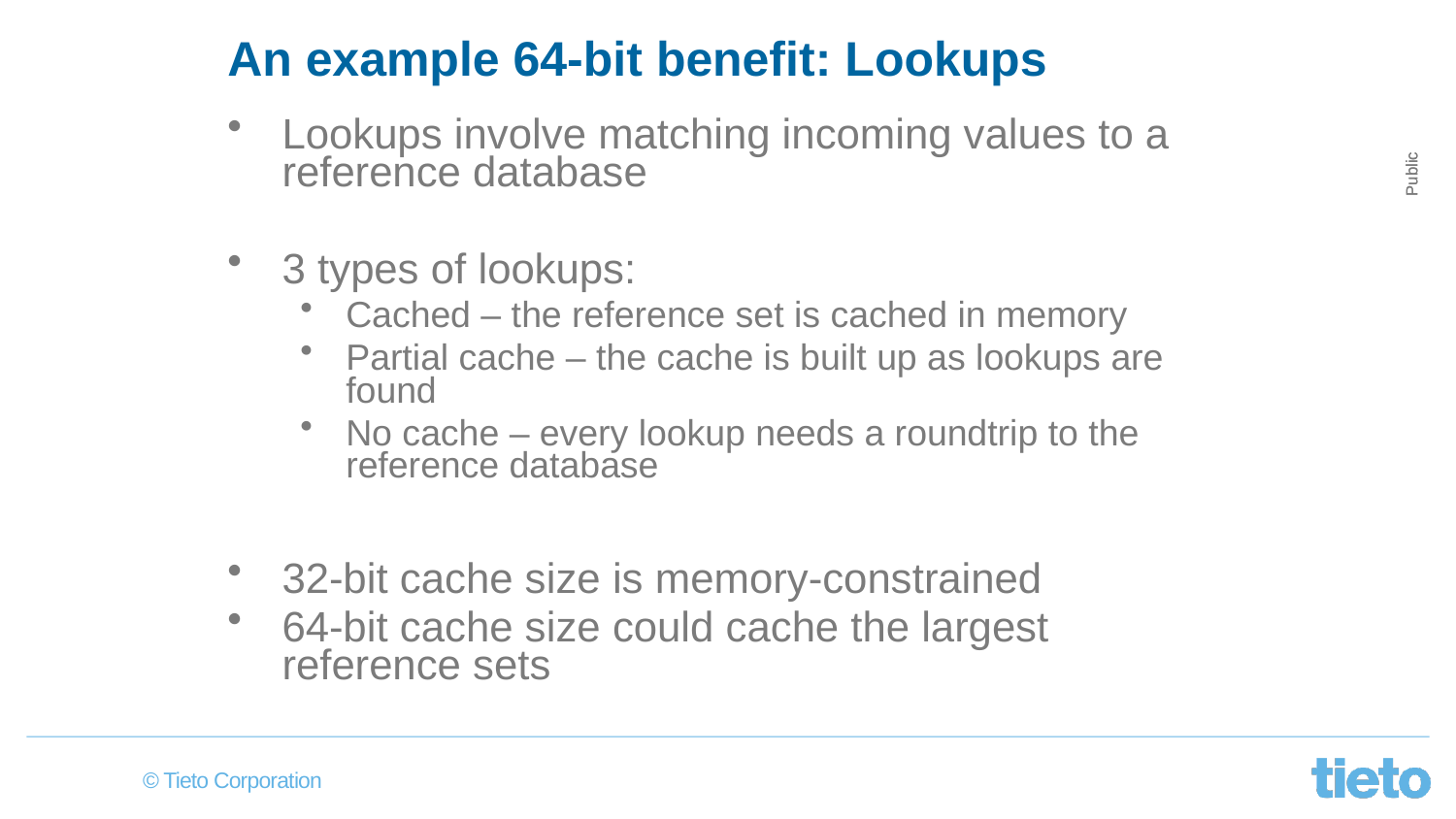

# An example 64-bit benefit: Lookups
Lookups involve matching incoming values to a reference database

3 types of lookups:
Cached – the reference set is cached in memory
Partial cache – the cache is built up as lookups are found
No cache – every lookup needs a roundtrip to the reference database

32-bit cache size is memory-constrained
64-bit cache size could cache the largest reference sets